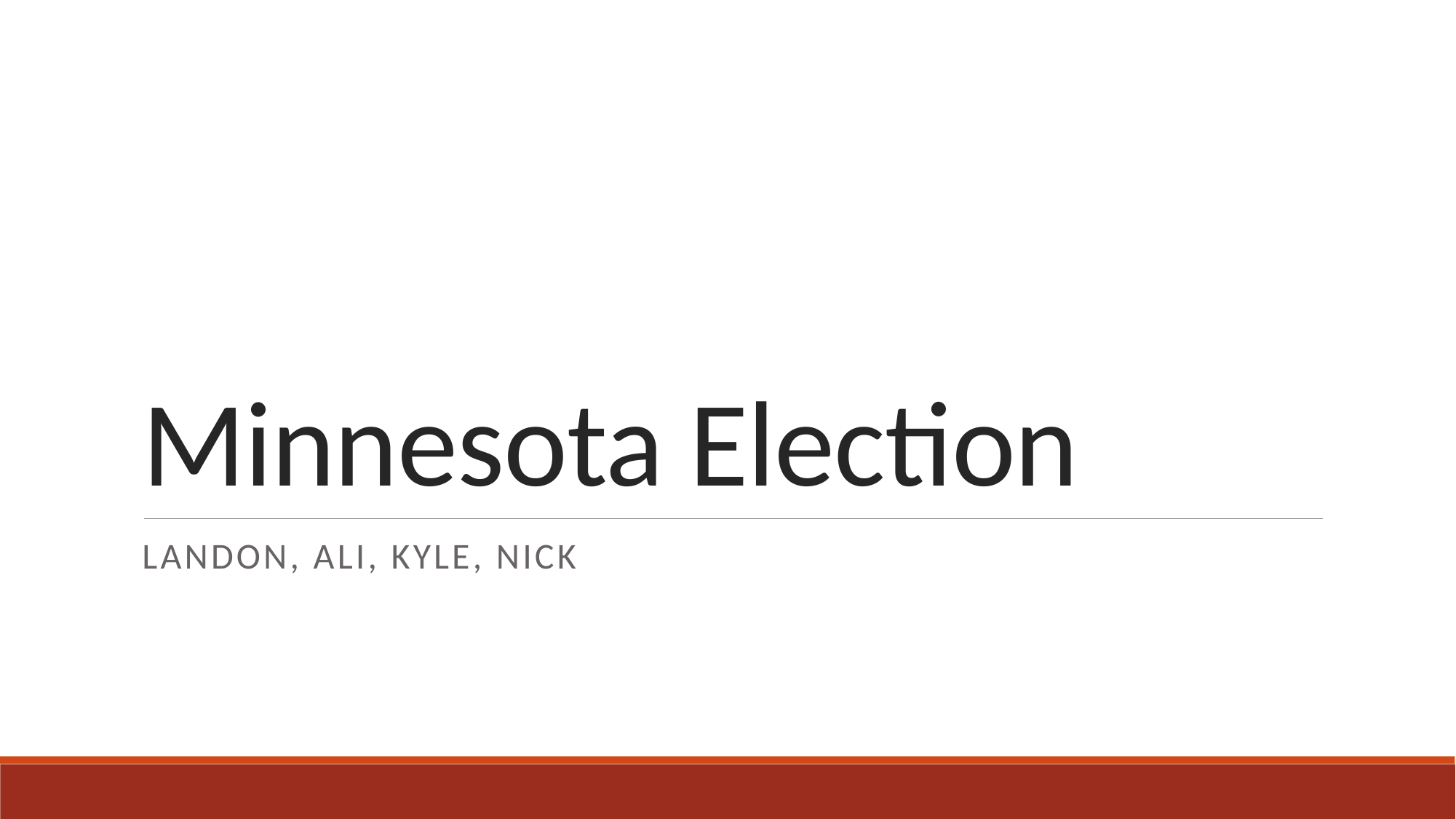

# Minnesota Election
Landon, Ali, Kyle, Nick